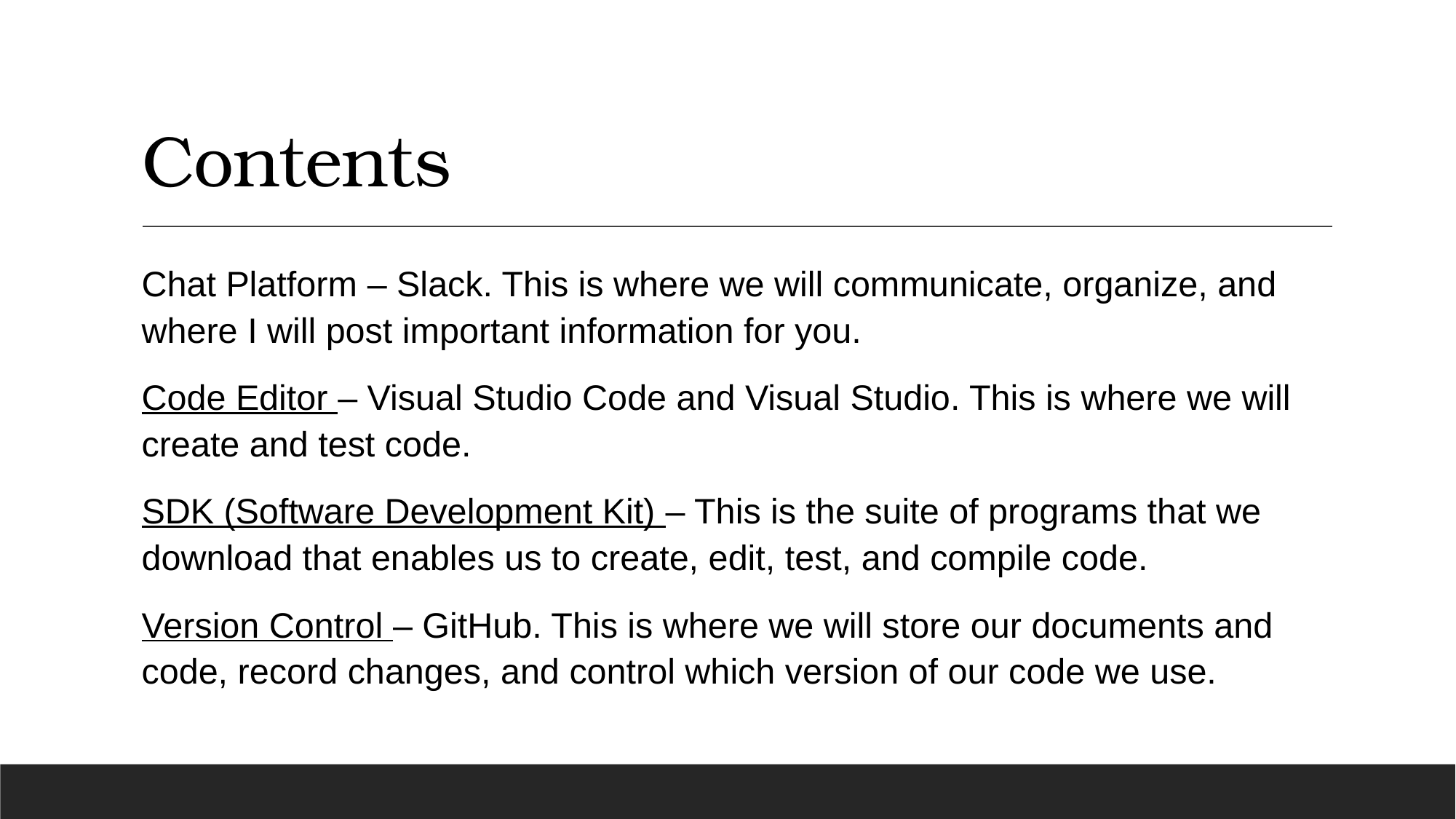

# Contents
Chat Platform – Slack. This is where we will communicate, organize, and where I will post important information for you.
Code Editor – Visual Studio Code and Visual Studio. This is where we will create and test code.
SDK (Software Development Kit) – This is the suite of programs that we download that enables us to create, edit, test, and compile code.
Version Control – GitHub. This is where we will store our documents and code, record changes, and control which version of our code we use.